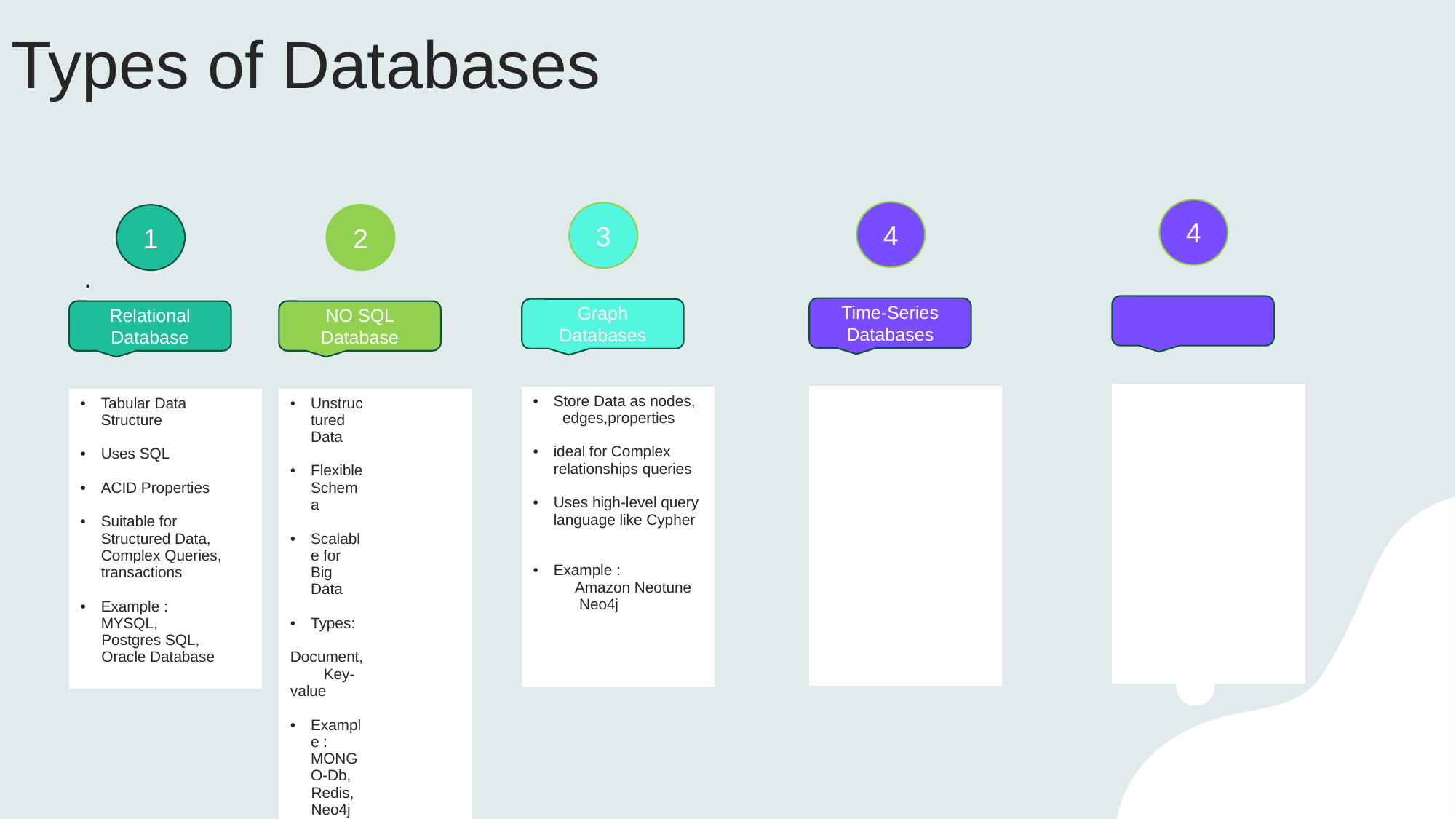

# Types of Databases

4
4
3
2
1
.

Time-Series Databases
Graph Databases
NO SQL Database
Relational Database
|  |
| --- |
|  |
| --- |
| Store Data as nodes, edges,properties ideal for Complex relationships queries Uses high-level query language like Cypher Example : Amazon Neotune Neo4j |
| --- |
| Unstructured Data Flexible Schema Scalable for Big Data Types: Document, Key-value Example : MONGO-Db,  Redis, Neo4j |  |
| --- | --- |
| Tabular Data Structure Uses SQL ACID Properties Suitable for Structured Data, Complex Queries, transactions Example : MYSQL,  Postgres SQL, Oracle Database |
| --- |